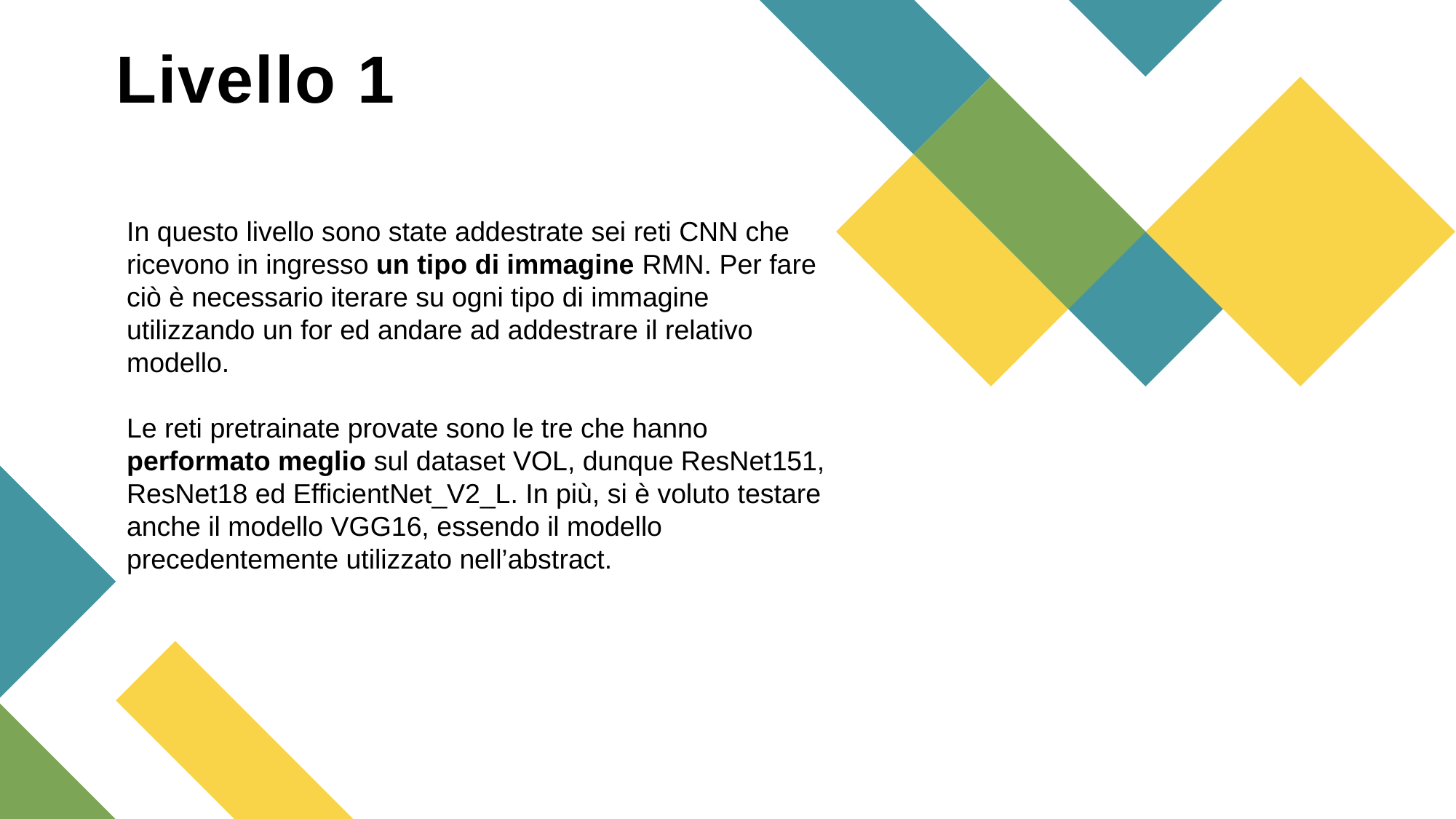

# Livello 1
In questo livello sono state addestrate sei reti CNN che ricevono in ingresso un tipo di immagine RMN. Per fare ciò è necessario iterare su ogni tipo di immagine utilizzando un for ed andare ad addestrare il relativo modello.

Le reti pretrainate provate sono le tre che hanno performato meglio sul dataset VOL, dunque ResNet151, ResNet18 ed EfficientNet_V2_L. In più, si è voluto testare anche il modello VGG16, essendo il modello precedentemente utilizzato nell’abstract.
26